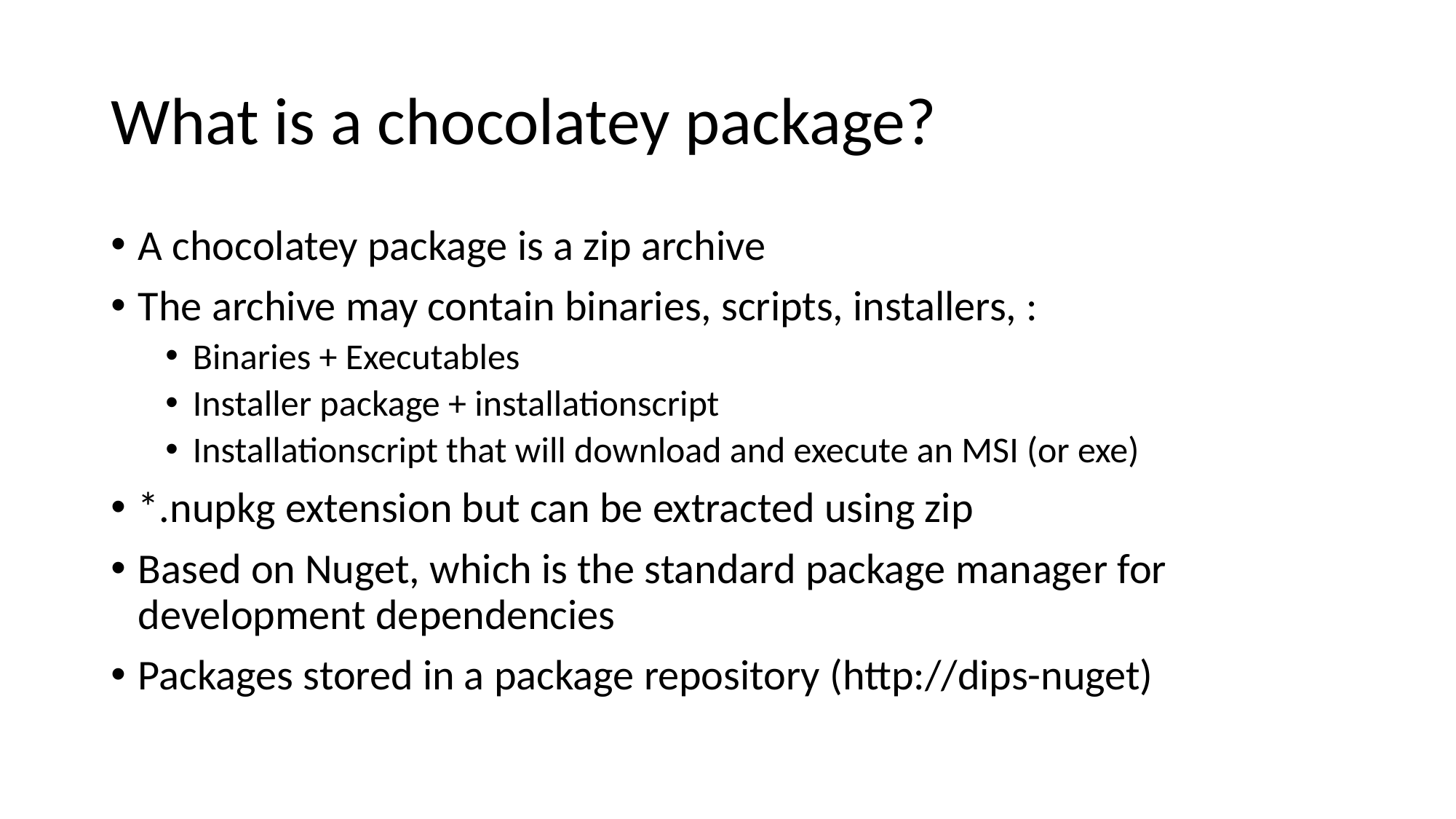

# What is a chocolatey package?
A chocolatey package is a zip archive
The archive may contain binaries, scripts, installers, :
Binaries + Executables
Installer package + installationscript
Installationscript that will download and execute an MSI (or exe)
*.nupkg extension but can be extracted using zip
Based on Nuget, which is the standard package manager for development dependencies
Packages stored in a package repository (http://dips-nuget)